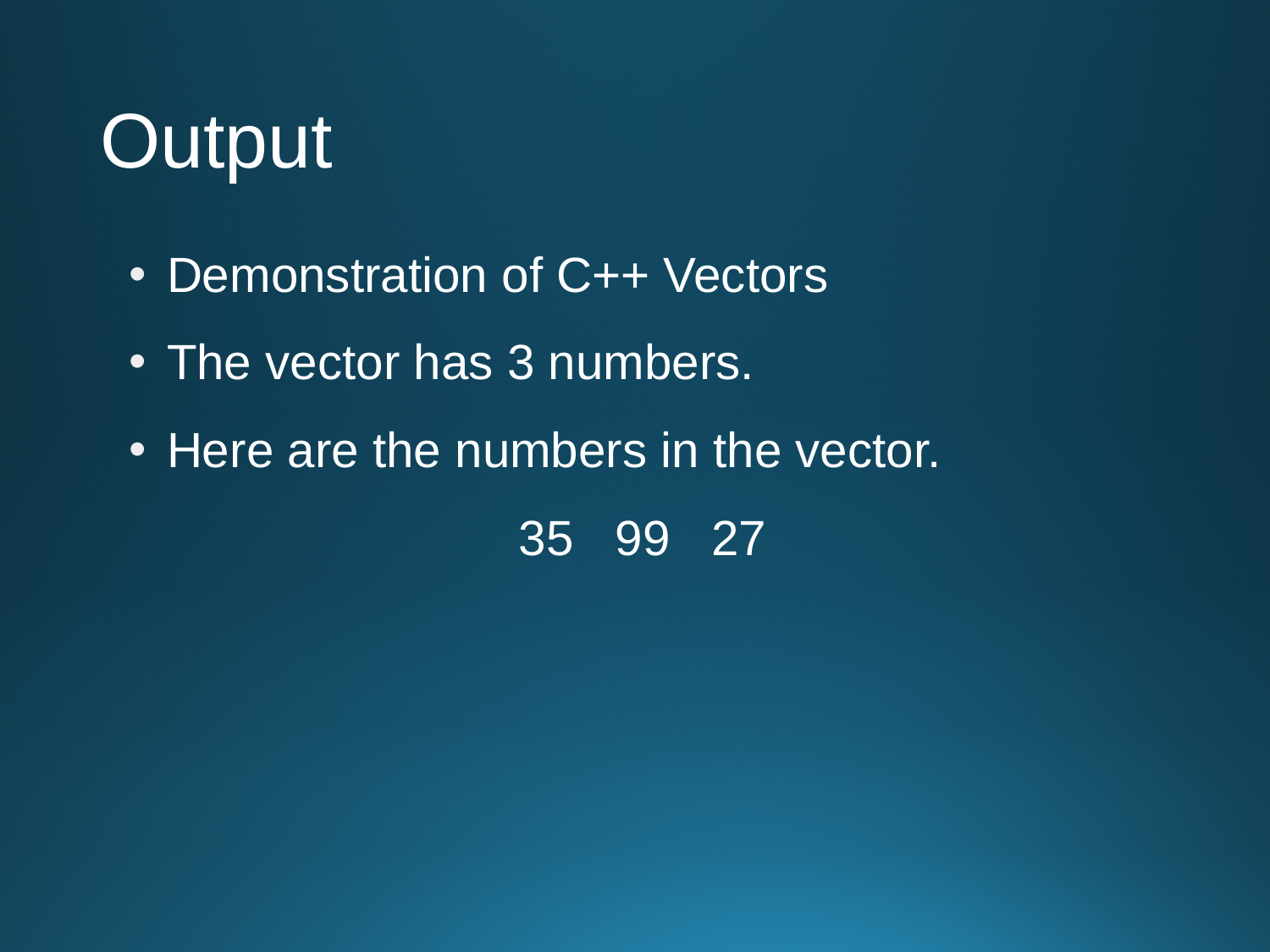

# Output
 Demonstration of C++ Vectors
 The vector has 3 numbers.
 Here are the numbers in the vector.
  35   99   27